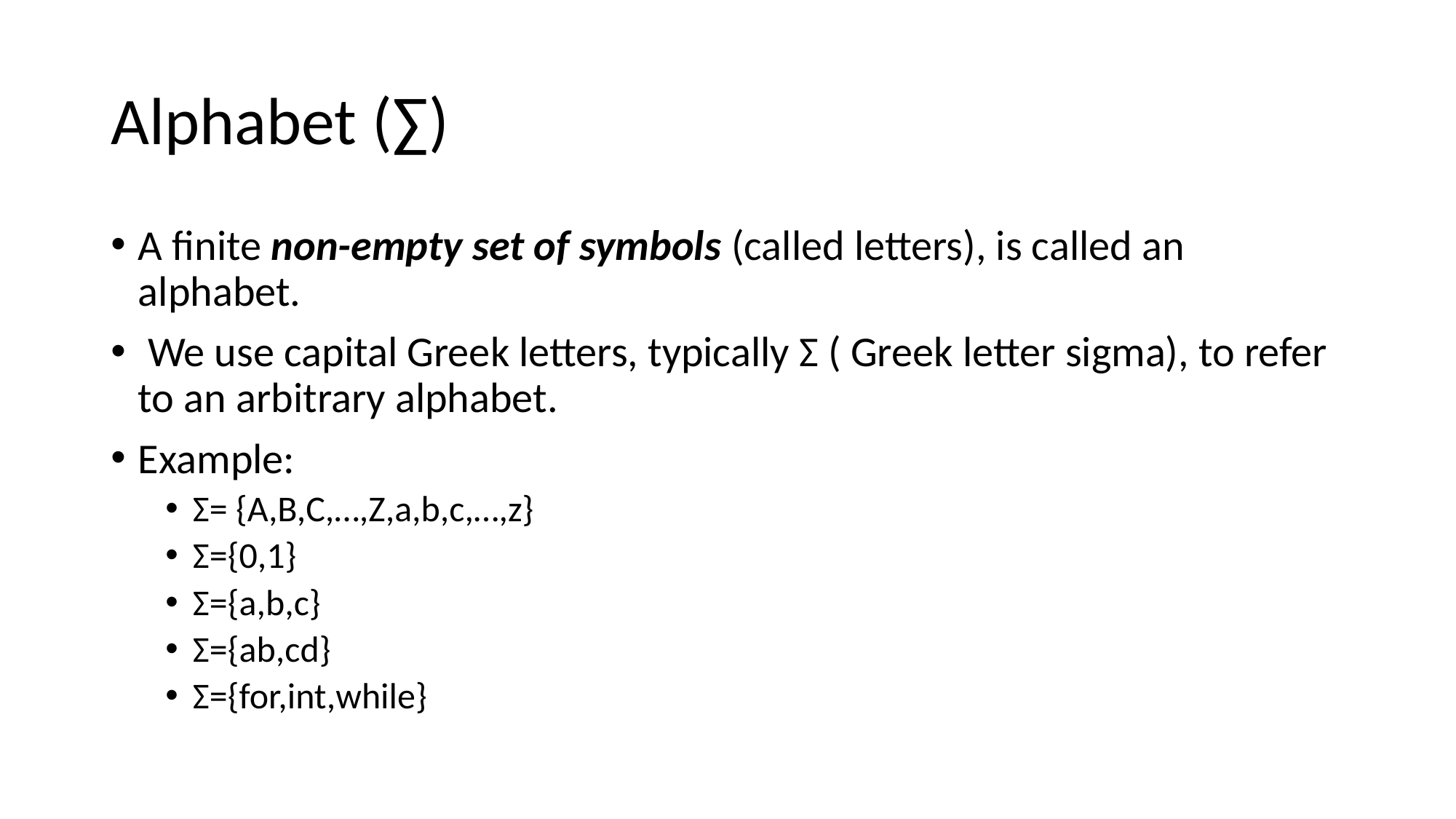

# Alphabet (∑)
A finite non-empty set of symbols (called letters), is called an alphabet.
 We use capital Greek letters, typically Σ ( Greek letter sigma), to refer to an arbitrary alphabet.
Example:
Σ= {A,B,C,…,Z,a,b,c,…,z}
Σ={0,1}
Σ={a,b,c}
Σ={ab,cd}
Σ={for,int,while}